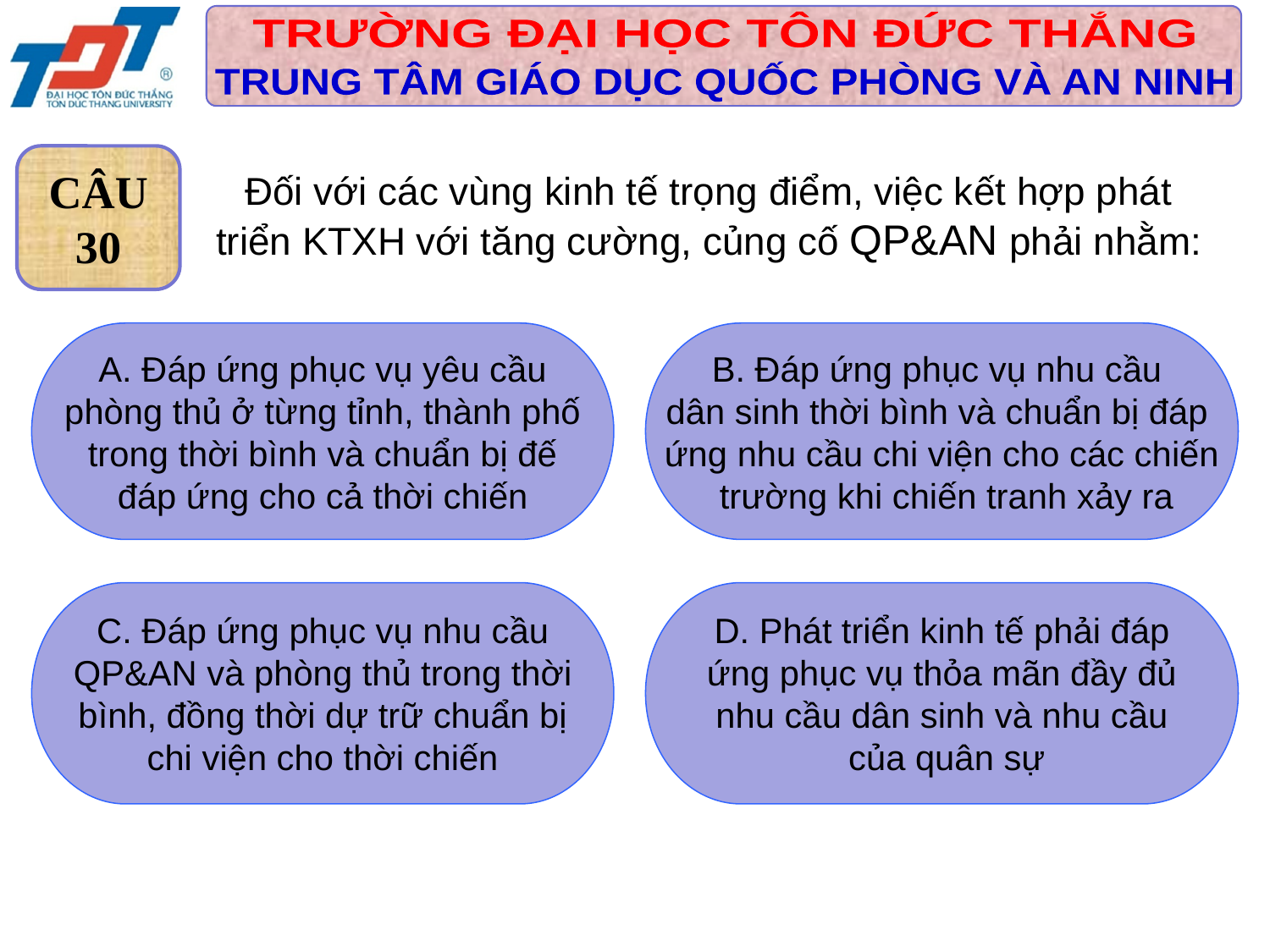

CÂU
30
Đối với các vùng kinh tế trọng điểm, việc kết hợp phát triển KTXH với tăng cường, củng cố QP&AN phải nhằm:
 A. Đáp ứng phục vụ yêu cầu
phòng thủ ở từng tỉnh, thành phố
 trong thời bình và chuẩn bị đế
đáp ứng cho cả thời chiến
B. Đáp ứng phục vụ nhu cầu
dân sinh thời bình và chuẩn bị đáp
ứng nhu cầu chi viện cho các chiến
 trường khi chiến tranh xảy ra
 C. Đáp ứng phục vụ nhu cầu
QP&AN và phòng thủ trong thời
bình, đồng thời dự trữ chuẩn bị
chi viện cho thời chiến
 D. Phát triển kinh tế phải đáp
ứng phục vụ thỏa mãn đầy đủ
nhu cầu dân sinh và nhu cầu
 của quân sự